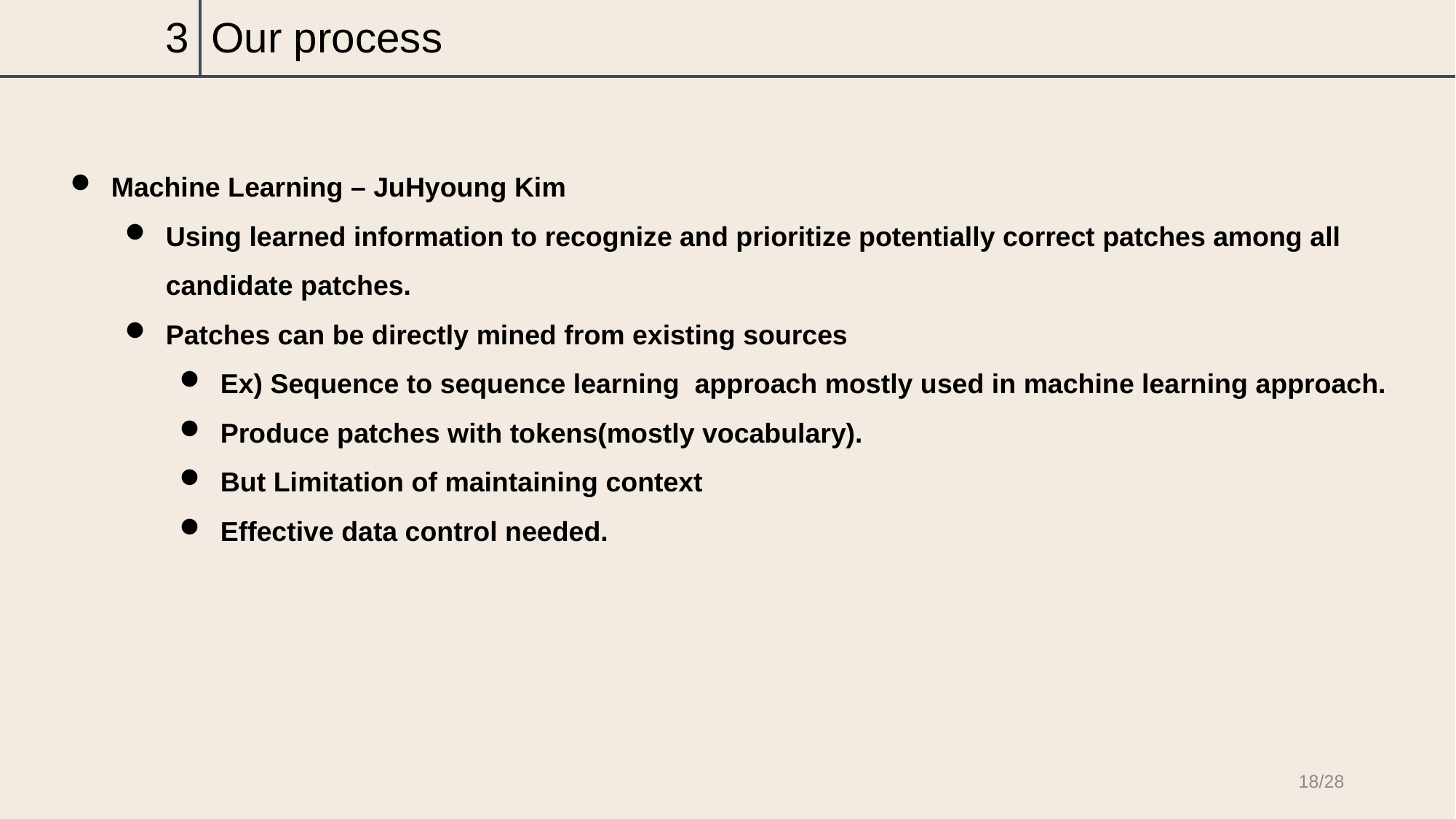

| 3 | Our process |
| --- | --- |

Machine Learning – JuHyoung Kim
Using learned information to recognize and prioritize potentially correct patches among all candidate patches.
Patches can be directly mined from existing sources
Ex) Sequence to sequence learning  approach mostly used in machine learning approach.
Produce patches with tokens(mostly vocabulary).
But Limitation of maintaining context
Effective data control needed.

18/28